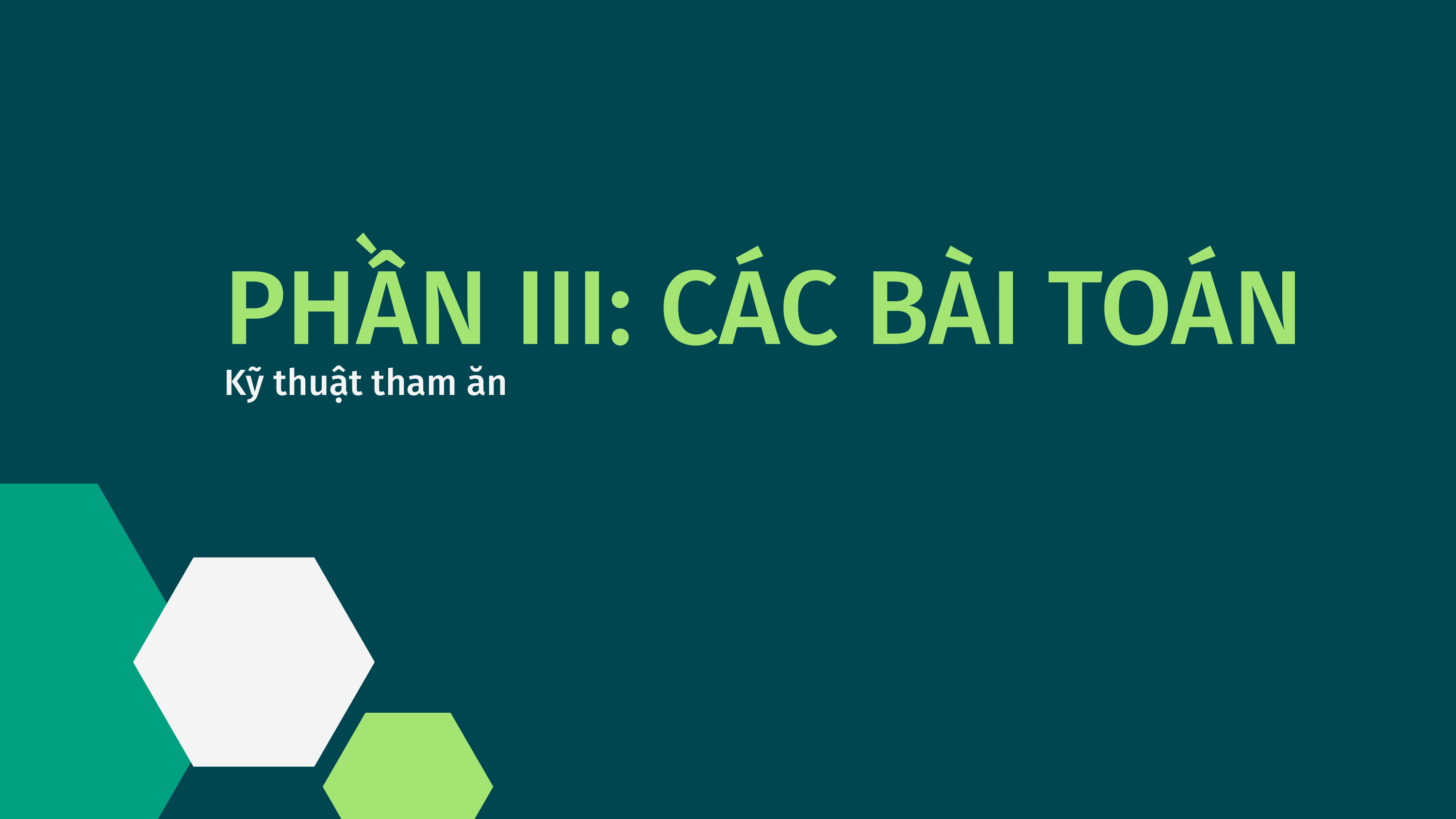

PHẦN III: CÁC BÀI TOÁN
Kỹ thuật tham ăn